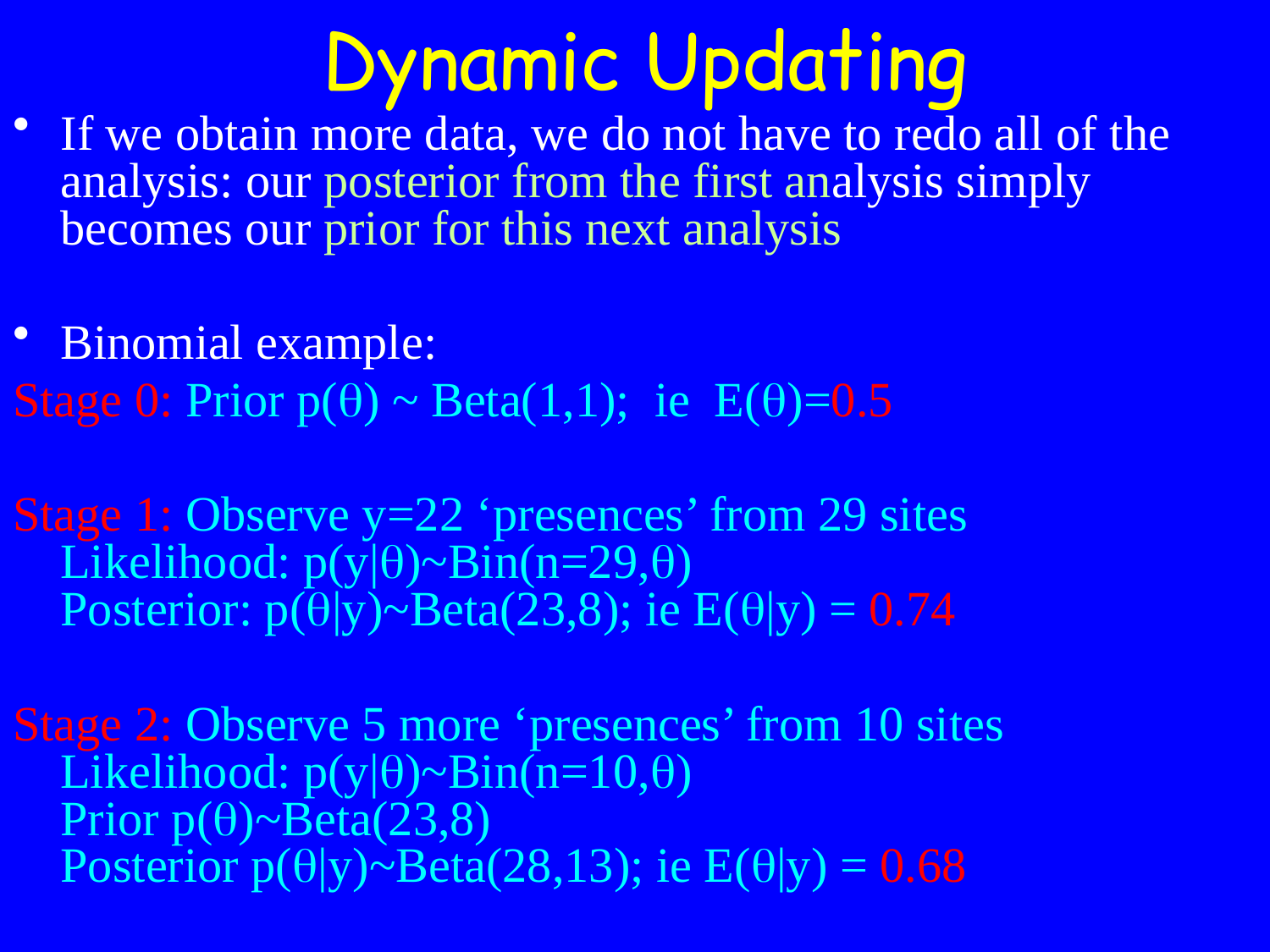

# Dynamic Updating
If we obtain more data, we do not have to redo all of the analysis: our posterior from the first analysis simply becomes our prior for this next analysis

Binomial example:
Stage 0: Prior p(θ) ~ Beta(1,1);  ie  E(θ)=0.5

Stage 1: Observe y=22 ‘presences’ from 29 sites
Likelihood: p(y|θ)~Bin(n=29,θ)
Posterior: p(θ|y)~Beta(23,8); ie E(θ|y) = 0.74

Stage 2: Observe 5 more ‘presences’ from 10 sites
Likelihood: p(y|θ)~Bin(n=10,θ)
Prior p(θ)~Beta(23,8)
Posterior p(θ|y)~Beta(28,13); ie E(θ|y) = 0.68